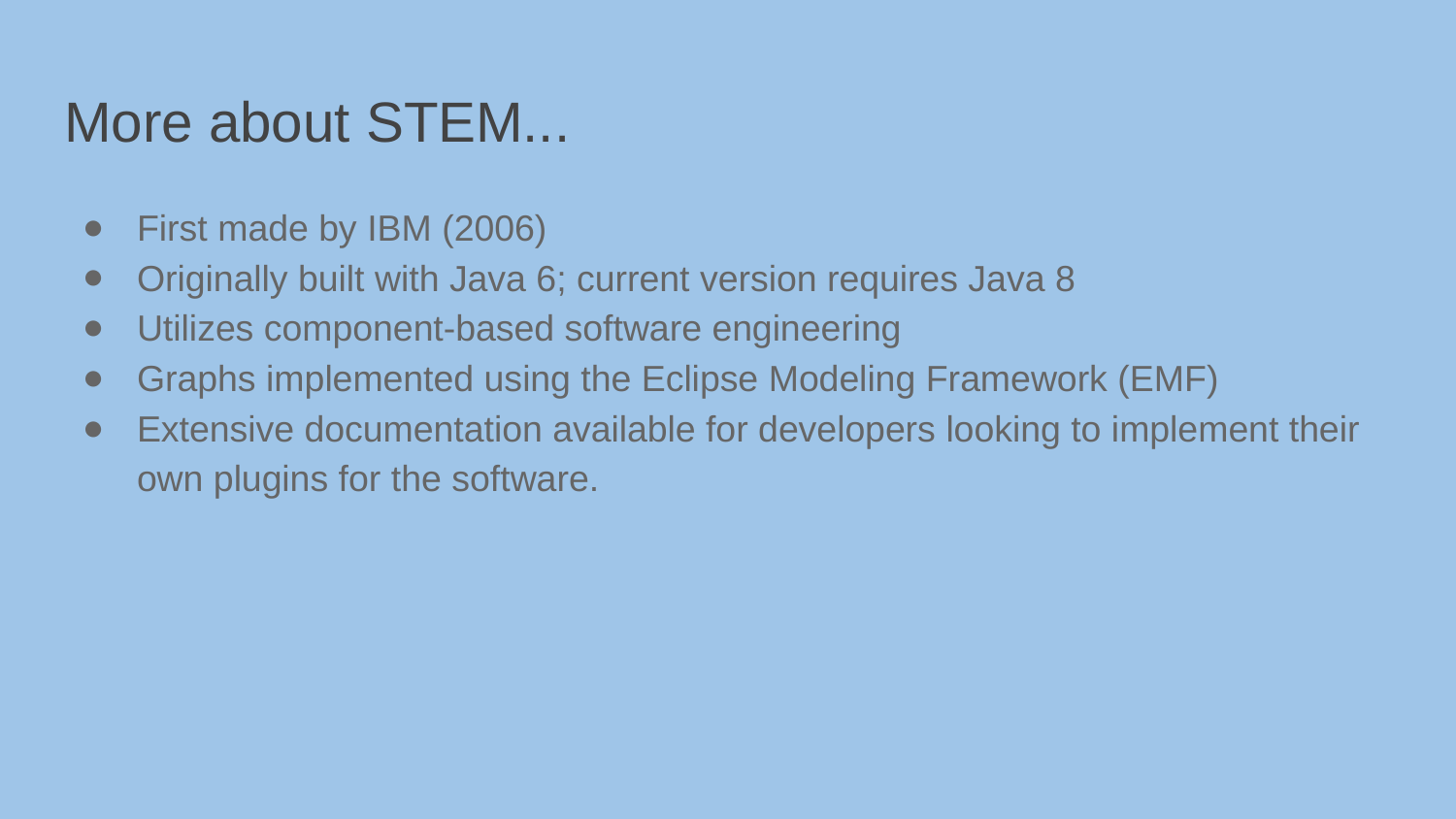

# More about STEM...
First made by IBM (2006)
Originally built with Java 6; current version requires Java 8
Utilizes component-based software engineering
Graphs implemented using the Eclipse Modeling Framework (EMF)
Extensive documentation available for developers looking to implement their own plugins for the software.